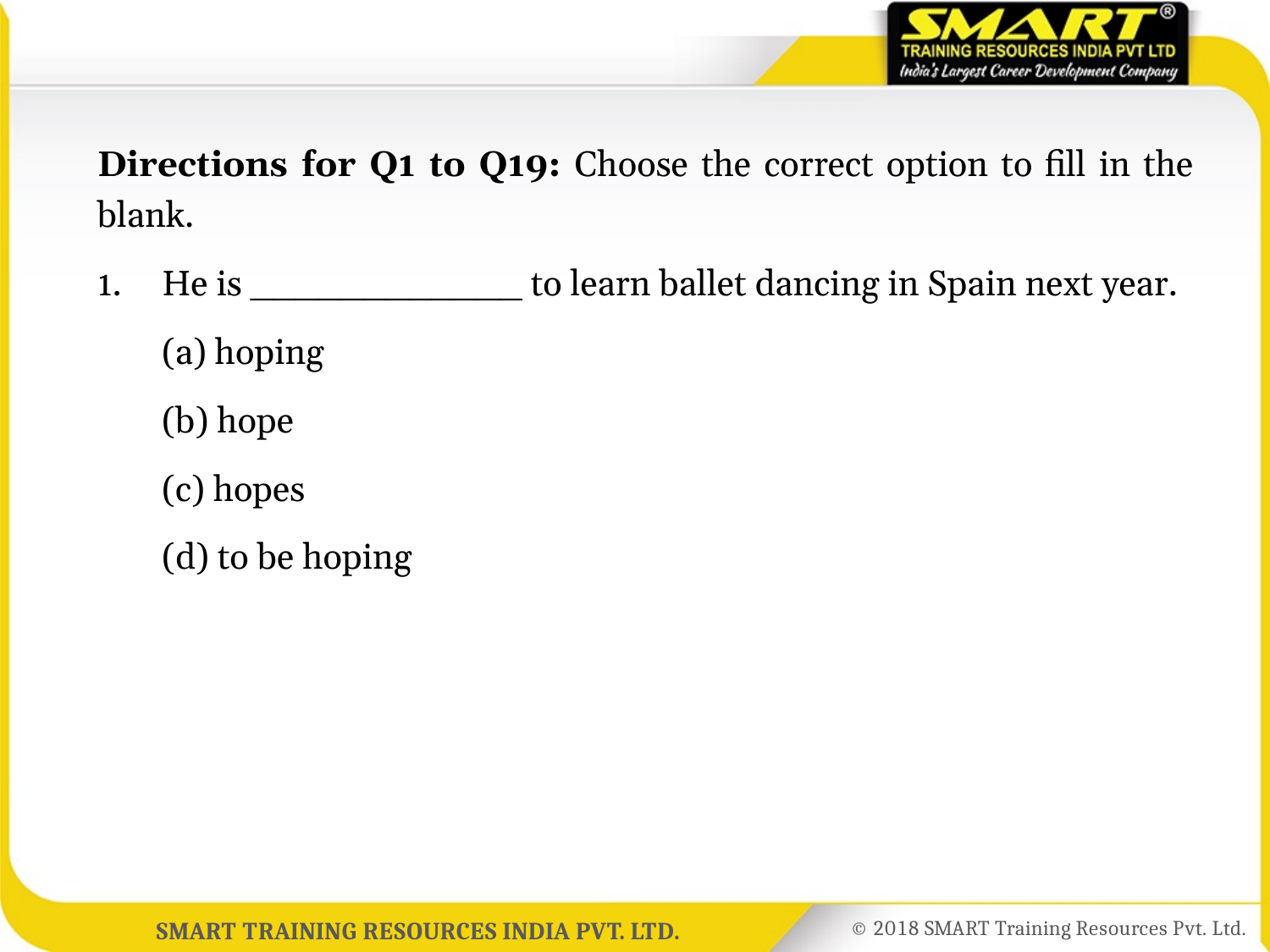

Directions for Q1 to Q19: Choose the correct option to fill in the blank.
1.	He is ____________ to learn ballet dancing in Spain next year.
	(a) hoping
	(b) hope
	(c) hopes
	(d) to be hoping